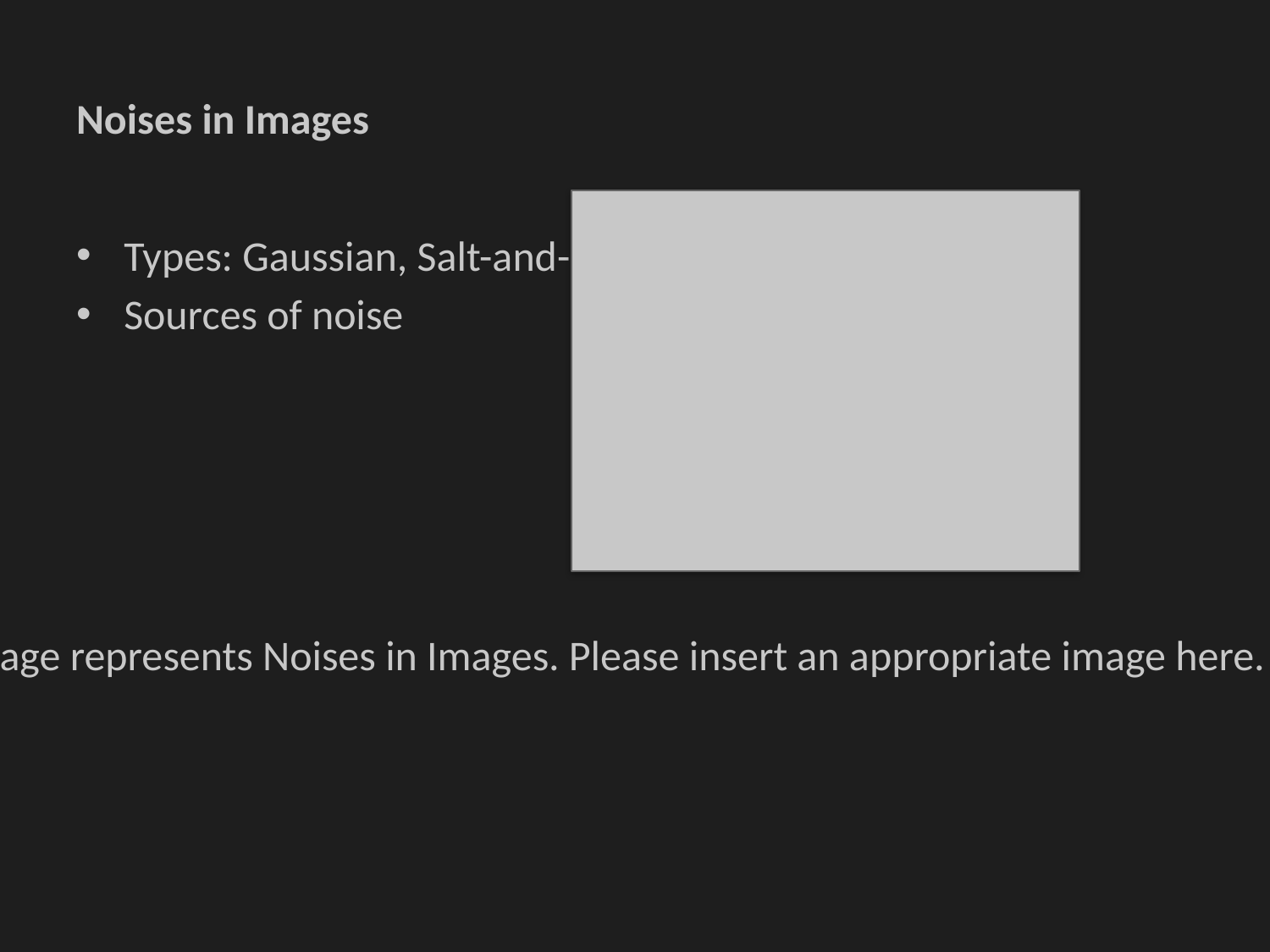

# Noises in Images
Insert image for Noises in Images here
Types: Gaussian, Salt-and-Pepper, Poisson
Sources of noise

This image represents Noises in Images. Please insert an appropriate image here.